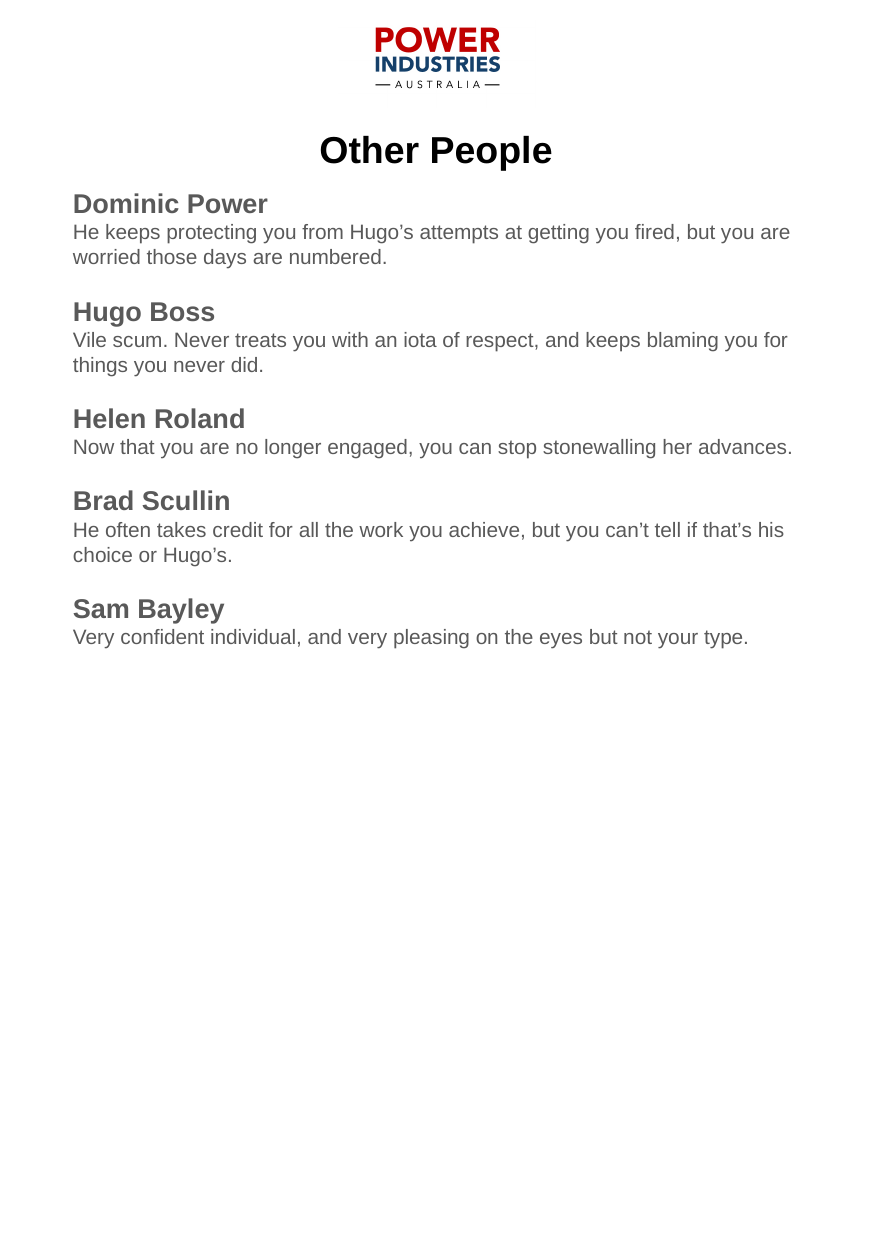

Other People
Dominic Power
He keeps protecting you from Hugo’s attempts at getting you fired, but you are worried those days are numbered.

Hugo Boss
Vile scum. Never treats you with an iota of respect, and keeps blaming you for things you never did.

Helen Roland
Now that you are no longer engaged, you can stop stonewalling her advances.

Brad Scullin
He often takes credit for all the work you achieve, but you can’t tell if that’s his choice or Hugo’s.

Sam Bayley
Very confident individual, and very pleasing on the eyes but not your type.